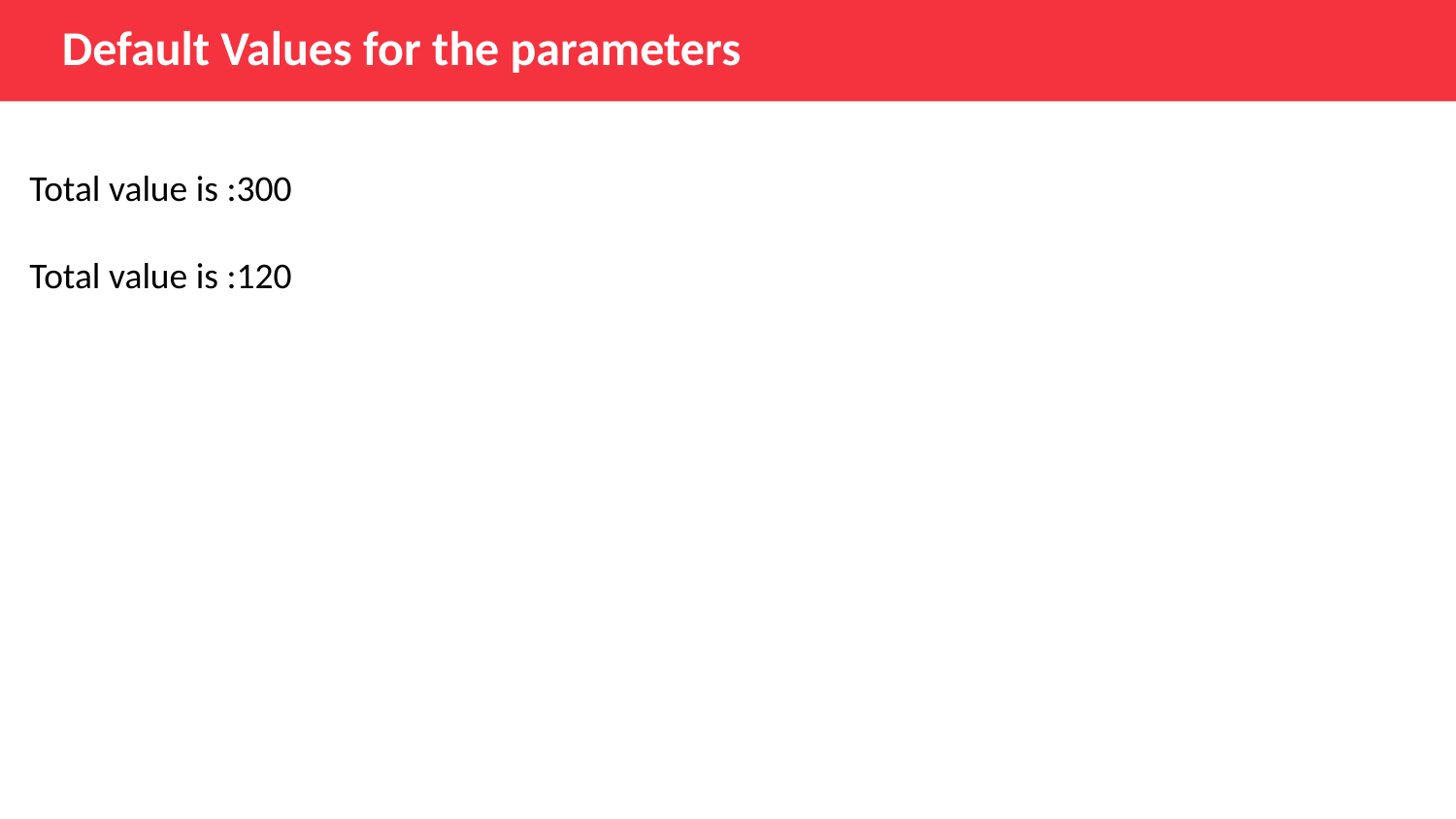

Default Values for the parameters

Total value is :300

Total value is :120